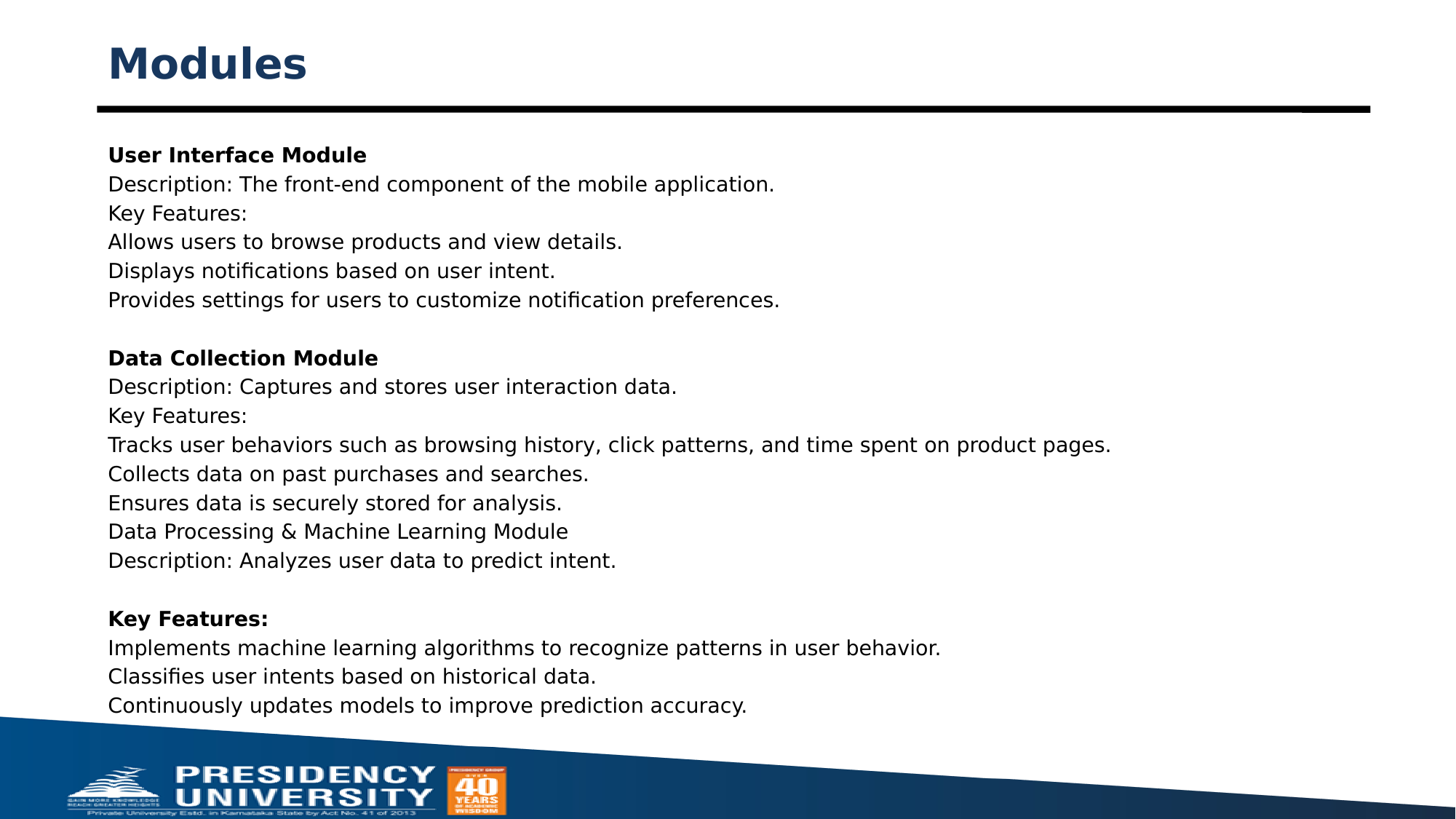

# Modules
User Interface Module
Description: The front-end component of the mobile application.
Key Features:
Allows users to browse products and view details.
Displays notifications based on user intent.
Provides settings for users to customize notification preferences.

Data Collection Module
Description: Captures and stores user interaction data.
Key Features:
Tracks user behaviors such as browsing history, click patterns, and time spent on product pages.
Collects data on past purchases and searches.
Ensures data is securely stored for analysis.
Data Processing & Machine Learning Module
Description: Analyzes user data to predict intent.

Key Features:
Implements machine learning algorithms to recognize patterns in user behavior.
Classifies user intents based on historical data.
Continuously updates models to improve prediction accuracy.